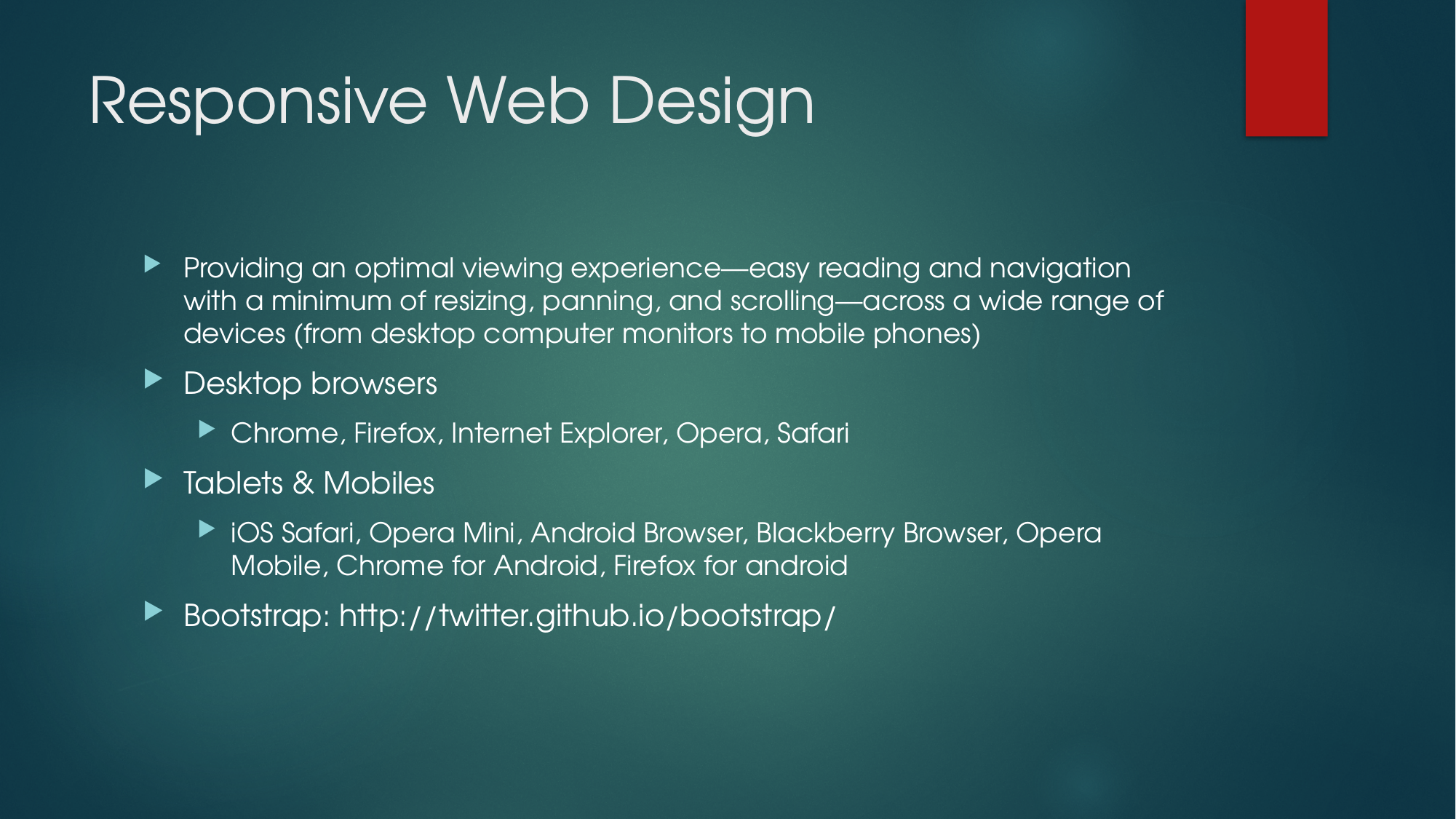

# Responsive Web Design
Providing an optimal viewing experience—easy reading and navigation with a minimum of resizing, panning, and scrolling—across a wide range of devices (from desktop computer monitors to mobile phones)
Desktop browsers
Chrome, Firefox, Internet Explorer, Opera, Safari
Tablets & Mobiles
iOS Safari, Opera Mini, Android Browser, Blackberry Browser, Opera Mobile, Chrome for Android, Firefox for android
Bootstrap: http://twitter.github.io/bootstrap/